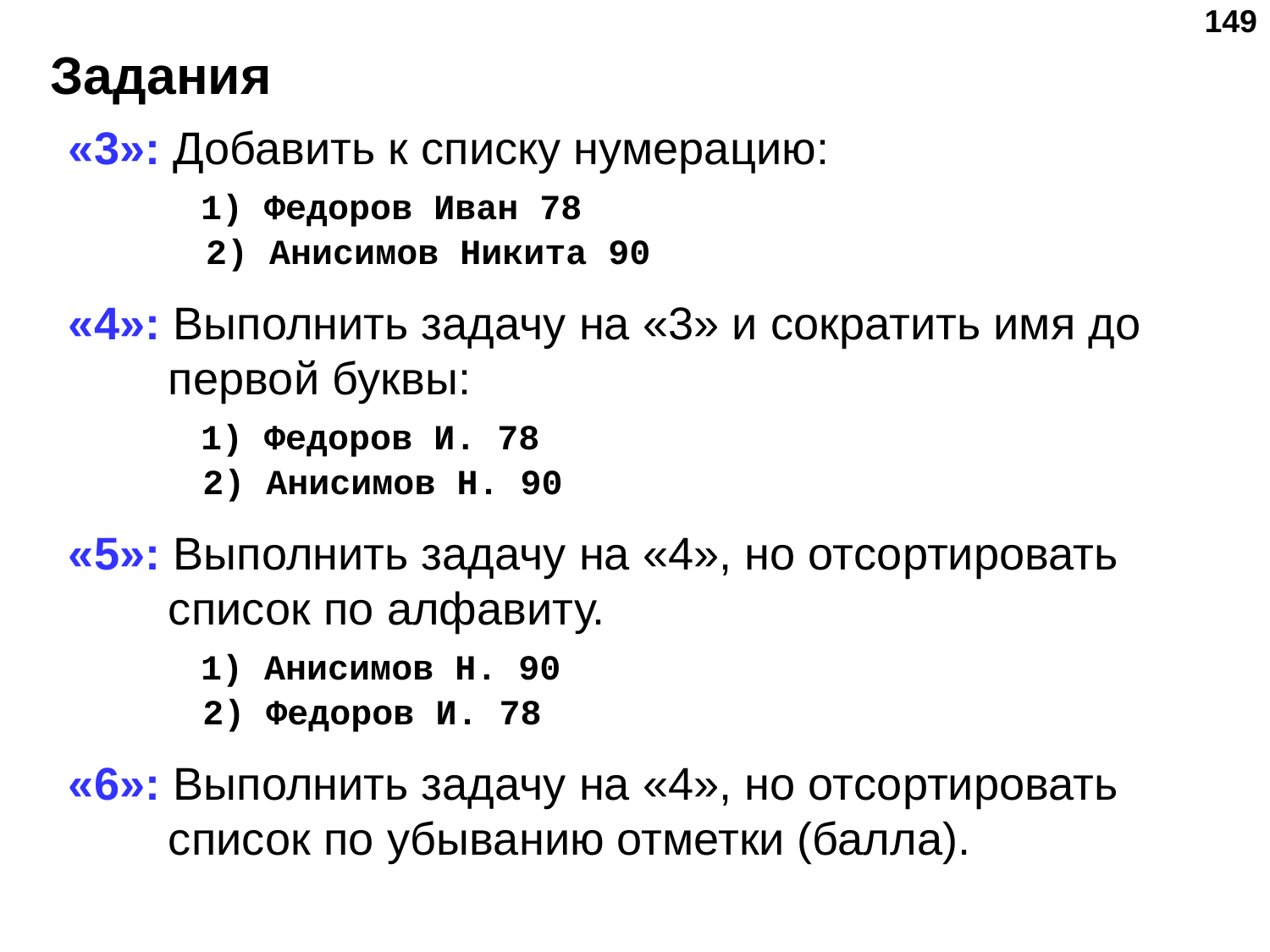

149
# Задания
«3»: Добавить к списку нумерацию:
   1) Федоров Иван 78
	2) Анисимов Никита 90
«4»: Выполнить задачу на «3» и сократить имя до первой буквы:
   1) Федоров И. 78
    2) Анисимов Н. 90
«5»: Выполнить задачу на «4», но отсортировать список по алфавиту.
   1) Анисимов Н. 90
    2) Федоров И. 78
«6»: Выполнить задачу на «4», но отсортировать список по убыванию отметки (балла).